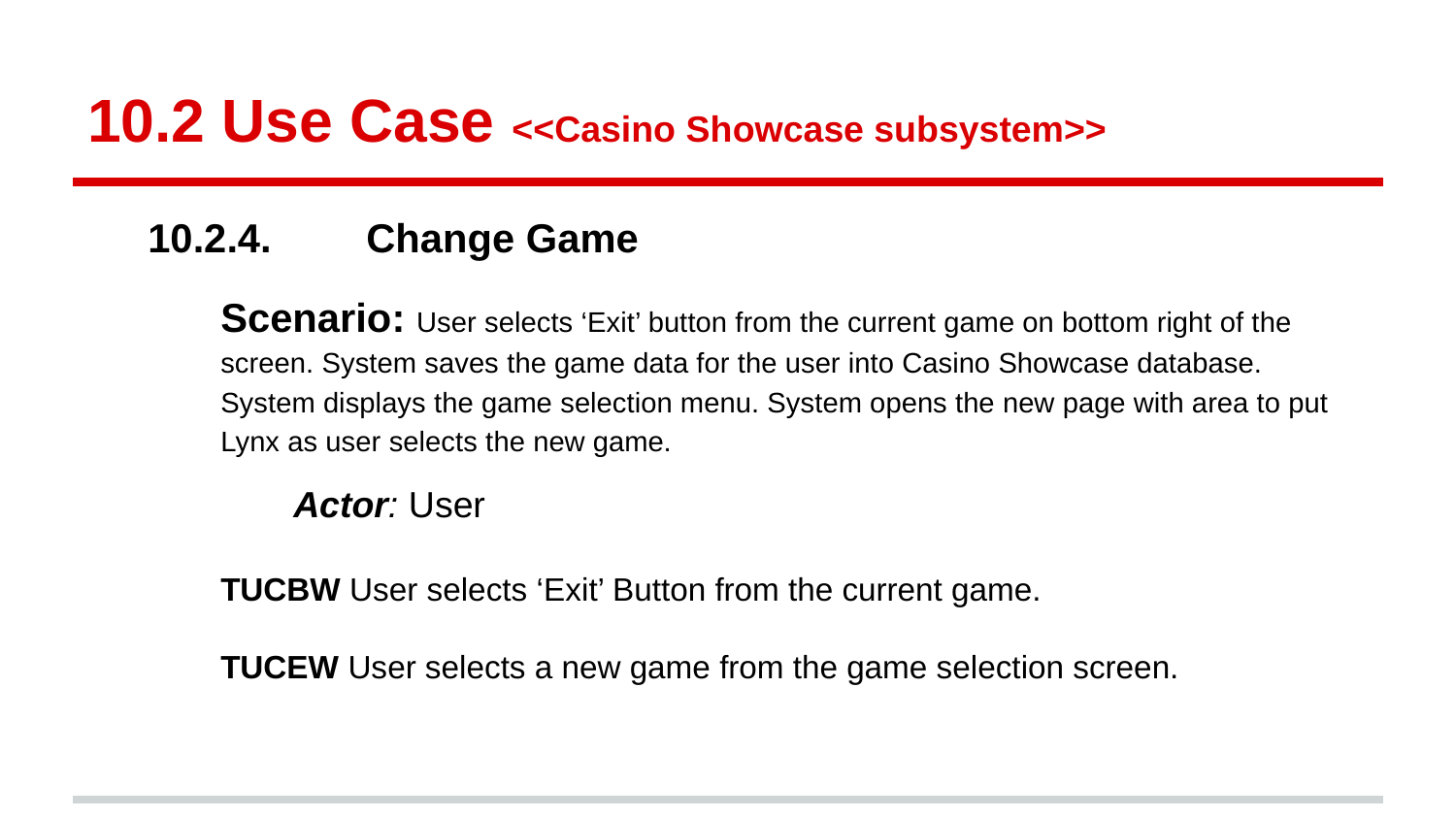

# 10.2 Use Case <<Casino Showcase subsystem>>
10.2.4.	Change Game
Scenario: User selects ‘Exit’ button from the current game on bottom right of the screen. System saves the game data for the user into Casino Showcase database. System displays the game selection menu. System opens the new page with area to put Lynx as user selects the new game.
	Actor: User

TUCBW User selects ‘Exit’ Button from the current game.

TUCEW User selects a new game from the game selection screen.